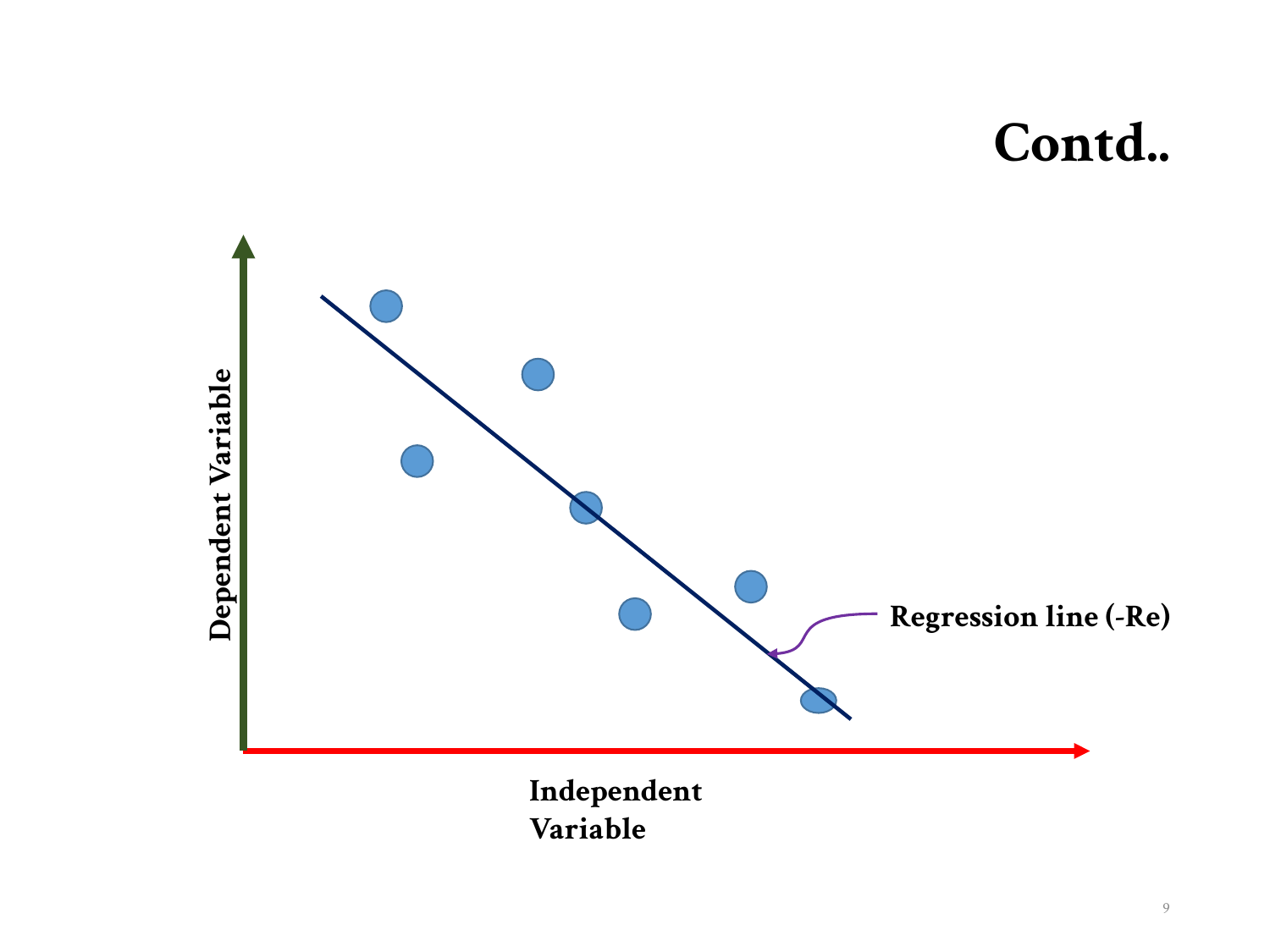

# Contd..

Dependent Variable
Regression line (-Re)
Independent Variable
9